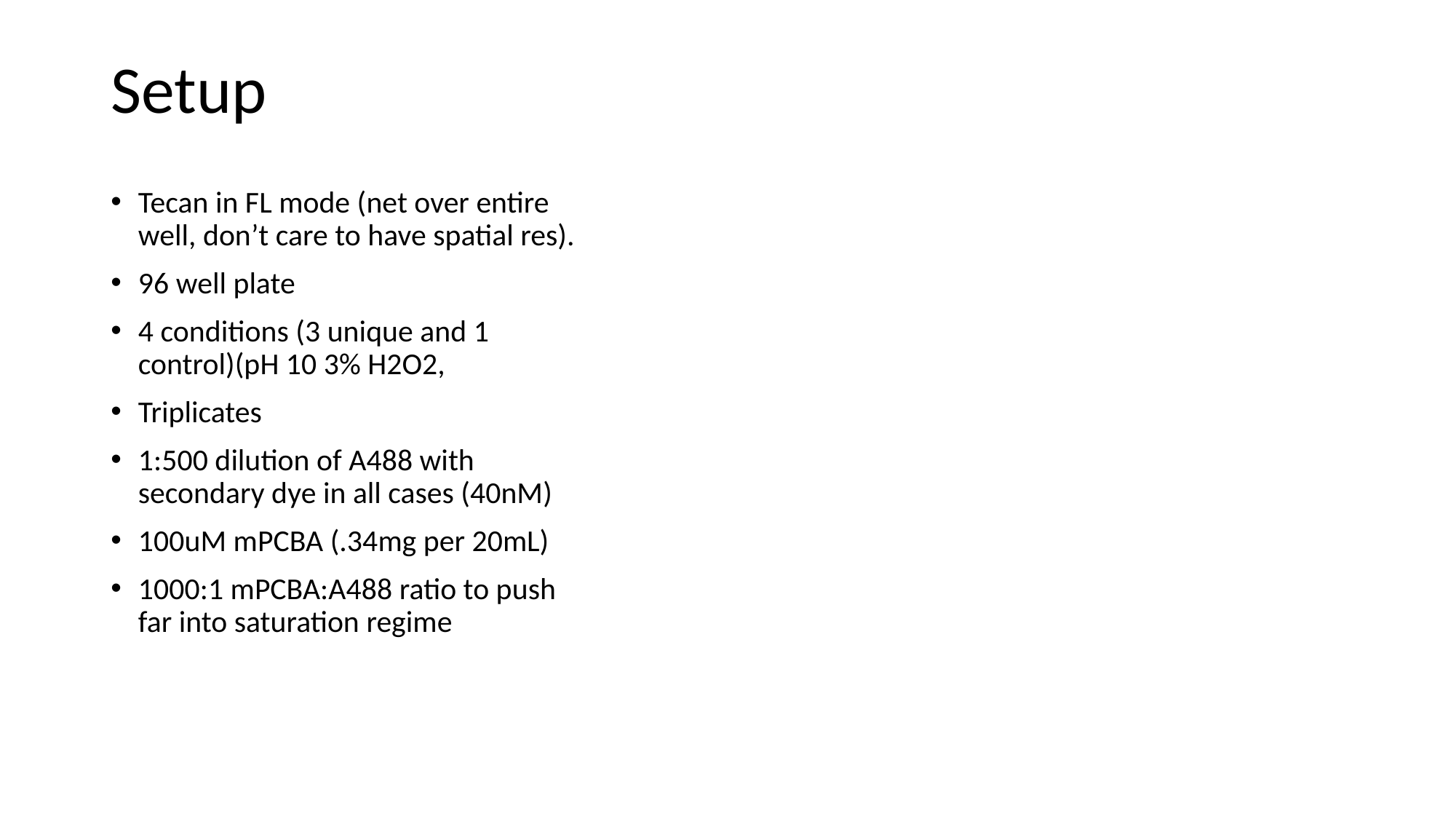

# Setup
Tecan in FL mode (net over entire well, don’t care to have spatial res).
96 well plate
4 conditions (3 unique and 1 control)(pH 10 3% H2O2,
Triplicates
1:500 dilution of A488 with secondary dye in all cases (40nM)
100uM mPCBA (.34mg per 20mL)
1000:1 mPCBA:A488 ratio to push far into saturation regime